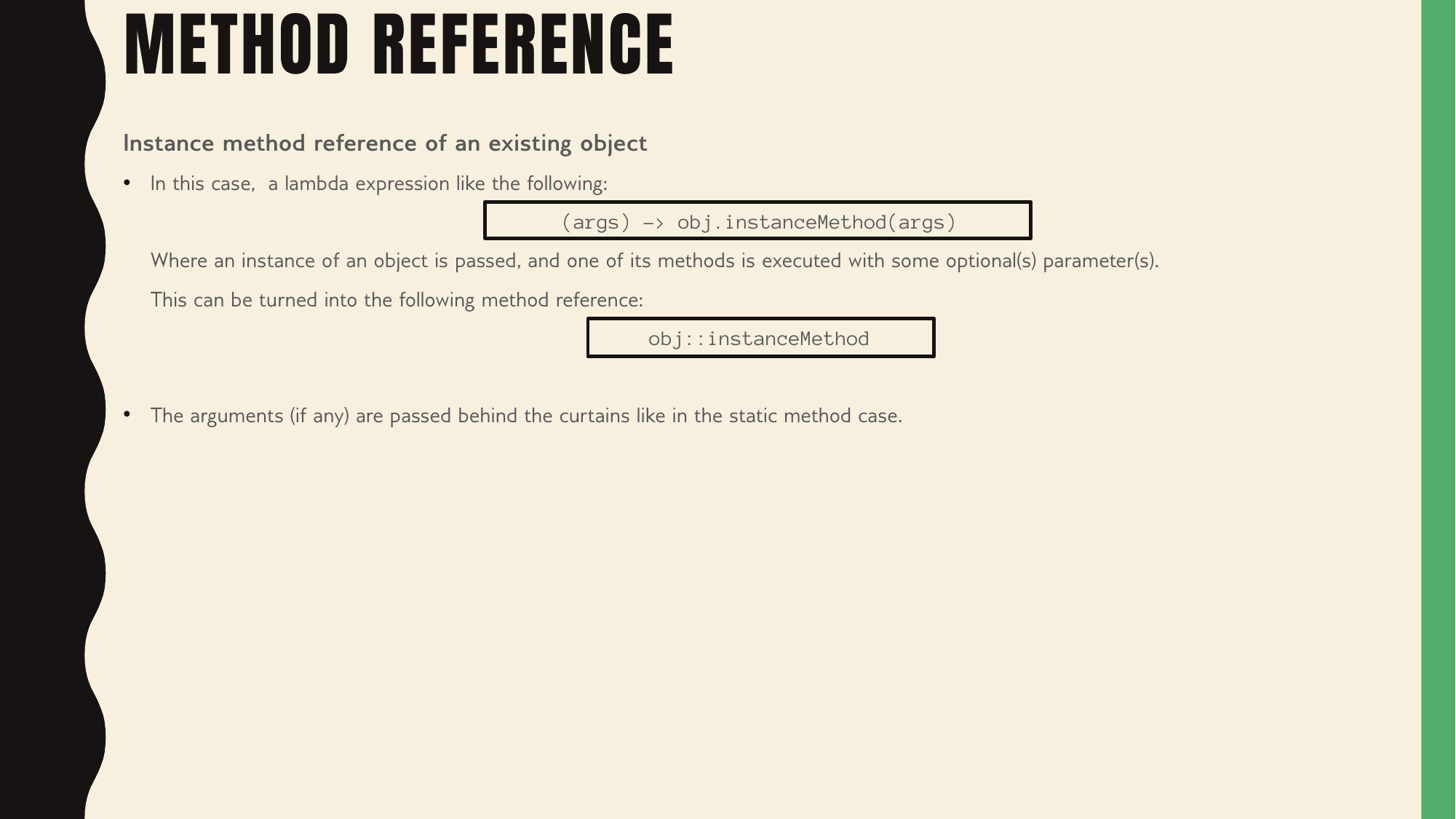

# Method Reference
Instance method reference of an existing object
In this case,  a lambda expression like the following:
(args) -> obj.instanceMethod(args)
	Where an instance of an object is passed, and one of its methods is executed with some optional(s) parameter(s).
	This can be turned into the following method reference:
obj::instanceMethod

The arguments (if any) are passed behind the curtains like in the static method case.